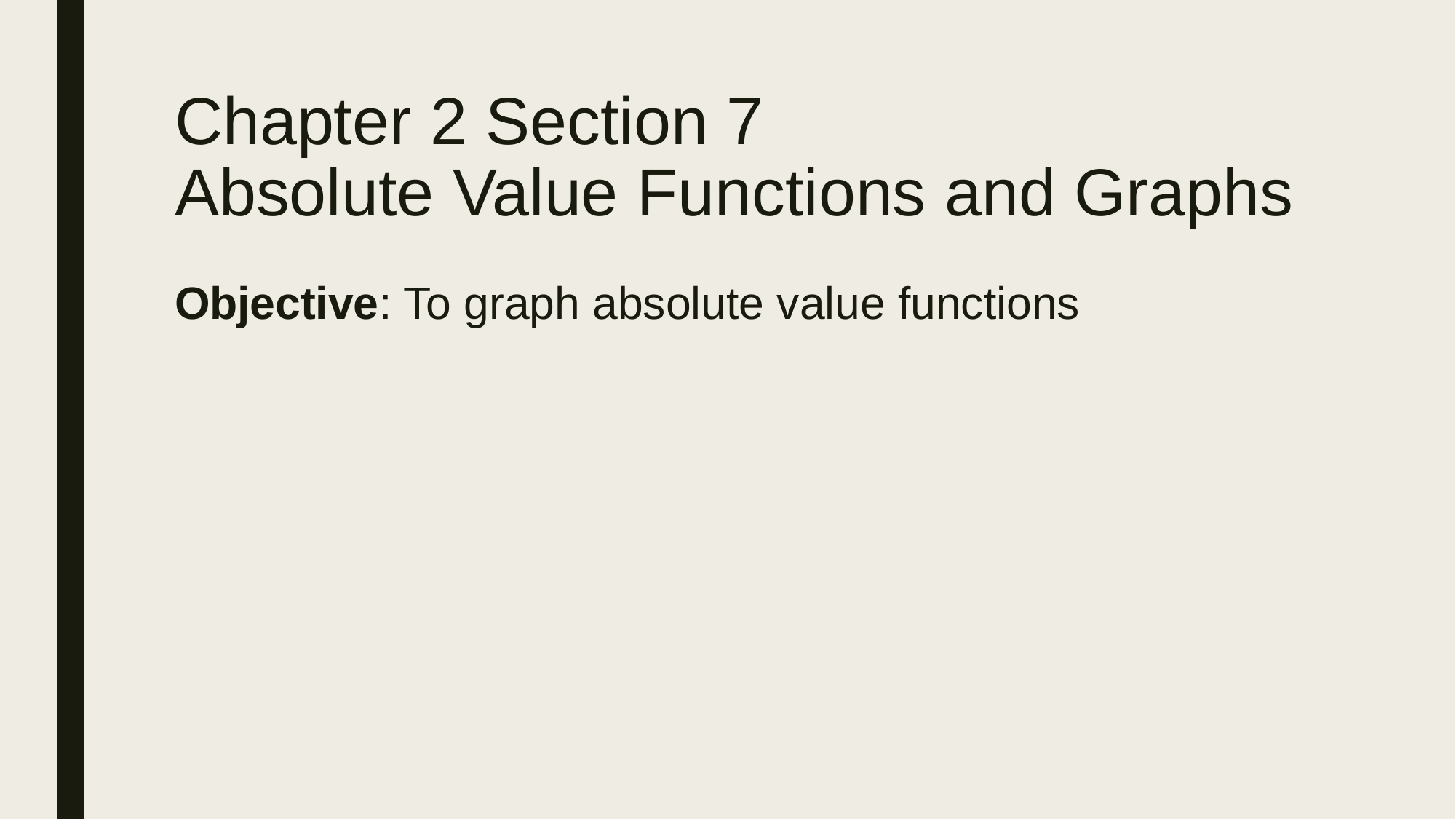

# Chapter 2 Section 7 Absolute Value Functions and Graphs
Objective: To graph absolute value functions